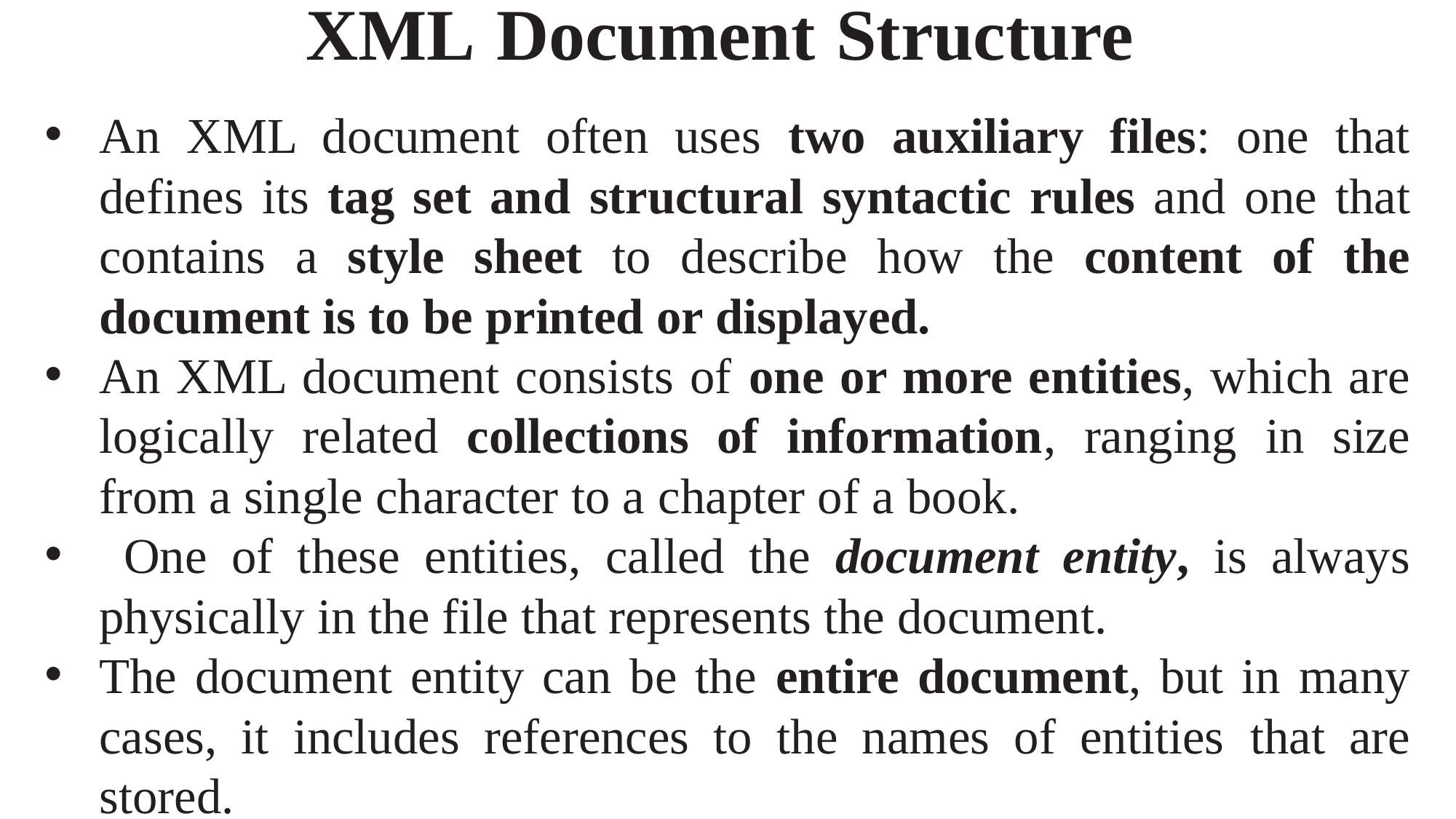

XML Document Structure
An XML document often uses two auxiliary files: one that defines its tag set and structural syntactic rules and one that contains a style sheet to describe how the content of the document is to be printed or displayed.
An XML document consists of one or more entities, which are logically related collections of information, ranging in size from a single character to a chapter of a book.
 One of these entities, called the document entity, is always physically in the file that represents the document.
The document entity can be the entire document, but in many cases, it includes references to the names of entities that are stored.